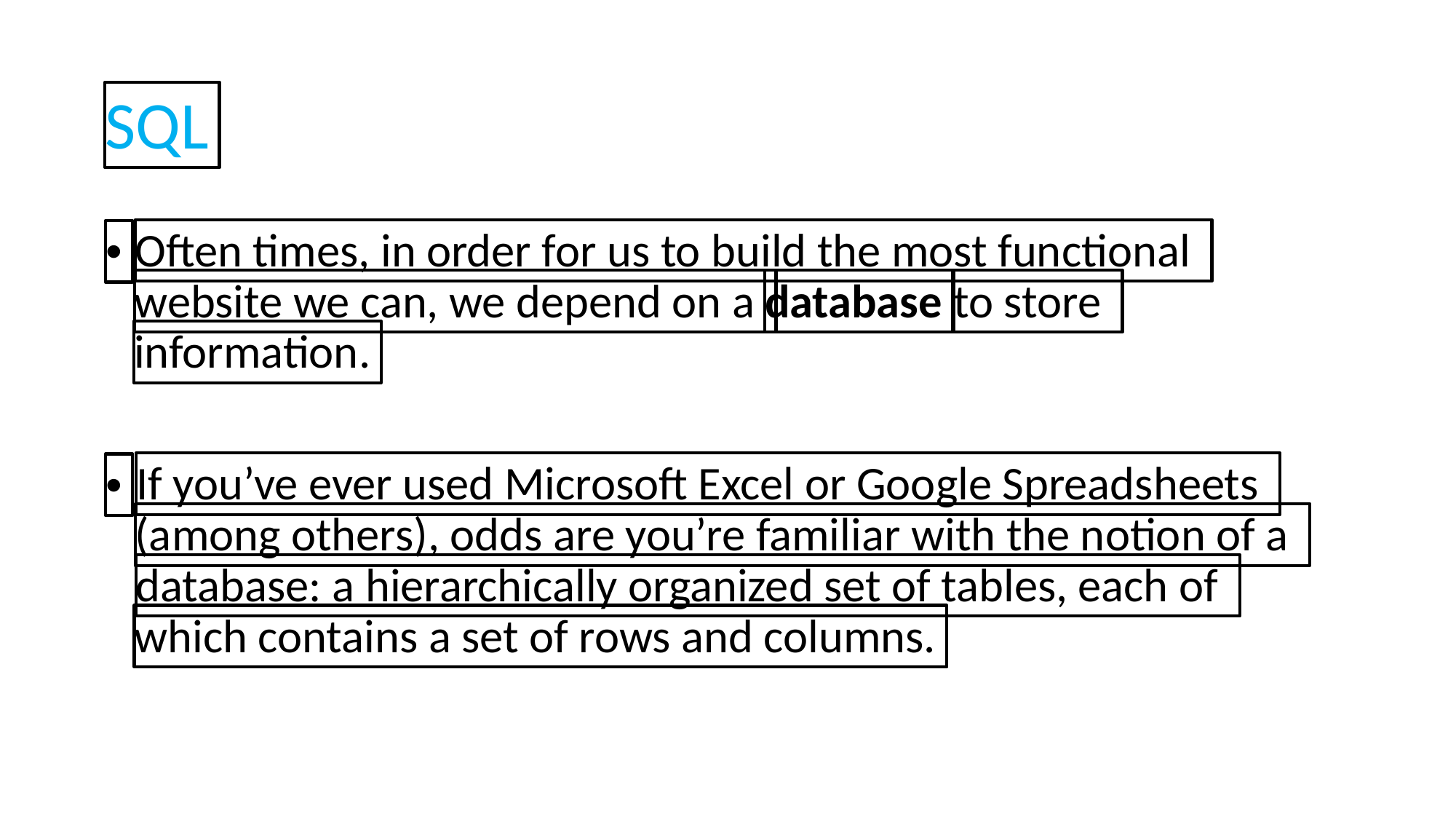

SQL
Often times, in order for us to build the most functional
•
website we can, we depend on a
database
to store
information.
If you’ve ever used Microsoft Excel or Google Spreadsheets
•
(among others), odds are you’re familiar with the notion of a
database: a hierarchically organized set of tables, each of
which contains a set of rows and columns.